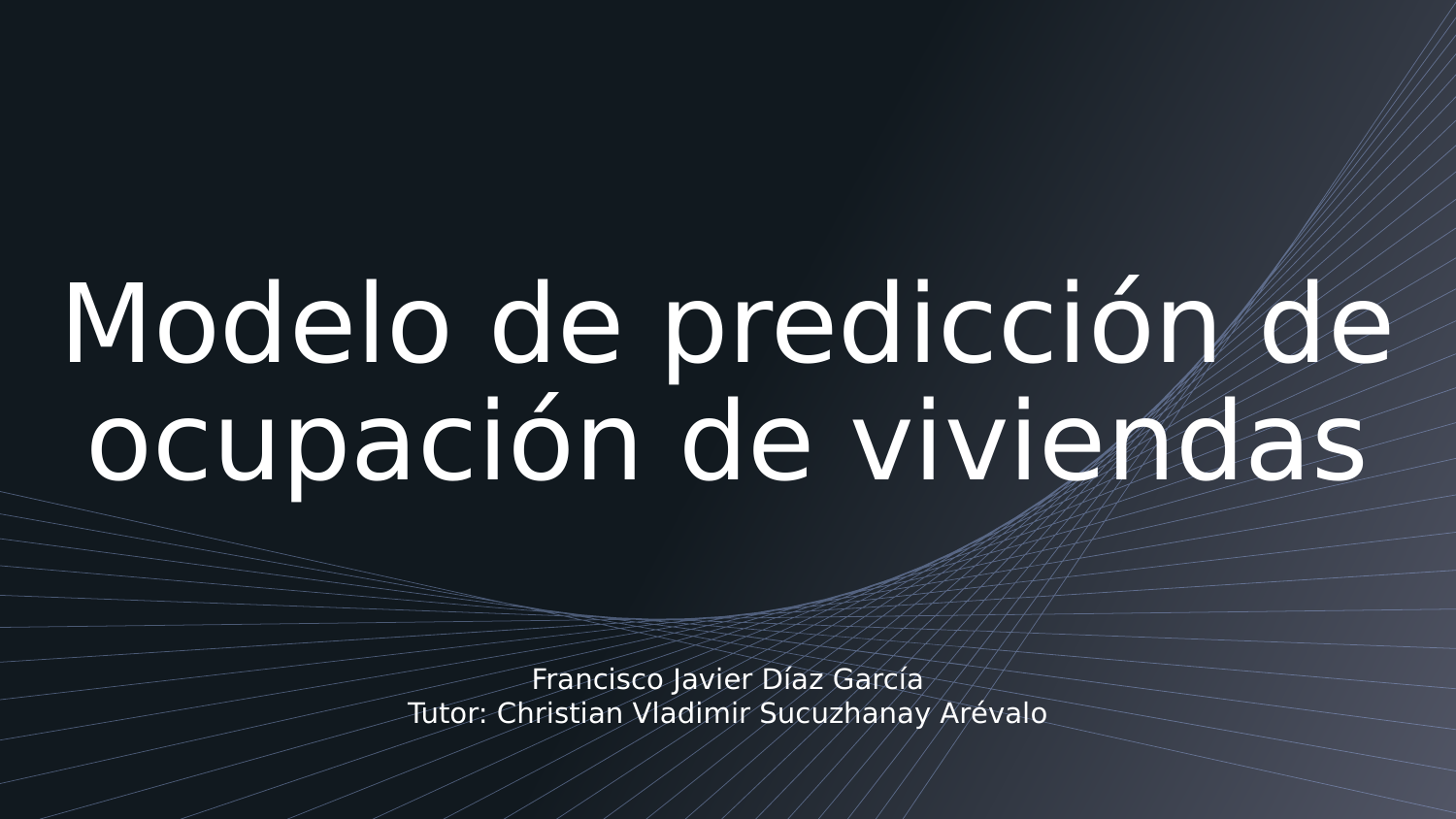

# Modelo de predicción de ocupación de viviendas
Francisco Javier Díaz García
Tutor: Christian Vladimir Sucuzhanay Arévalo